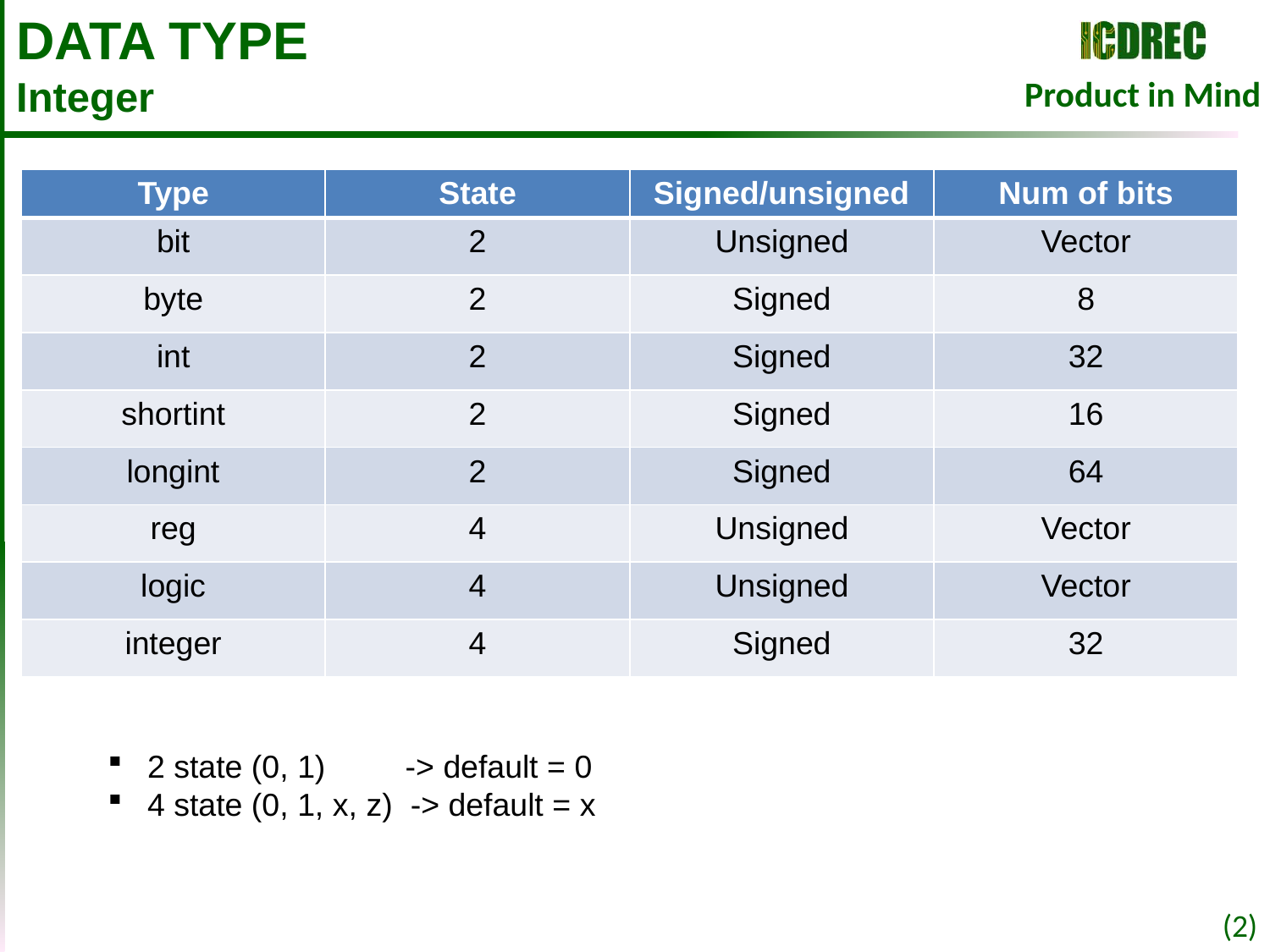

# DATA TYPE Integer
| Type | State | Signed/unsigned | Num of bits |
| --- | --- | --- | --- |
| bit | 2 | Unsigned | Vector |
| byte | 2 | Signed | 8 |
| int | 2 | Signed | 32 |
| shortint | 2 | Signed | 16 |
| longint | 2 | Signed | 64 |
| reg | 4 | Unsigned | Vector |
| logic | 4 | Unsigned | Vector |
| integer | 4 | Signed | 32 |
2 state (0, 1)         -> default = 0
4 state (0, 1, x, z)  -> default = x